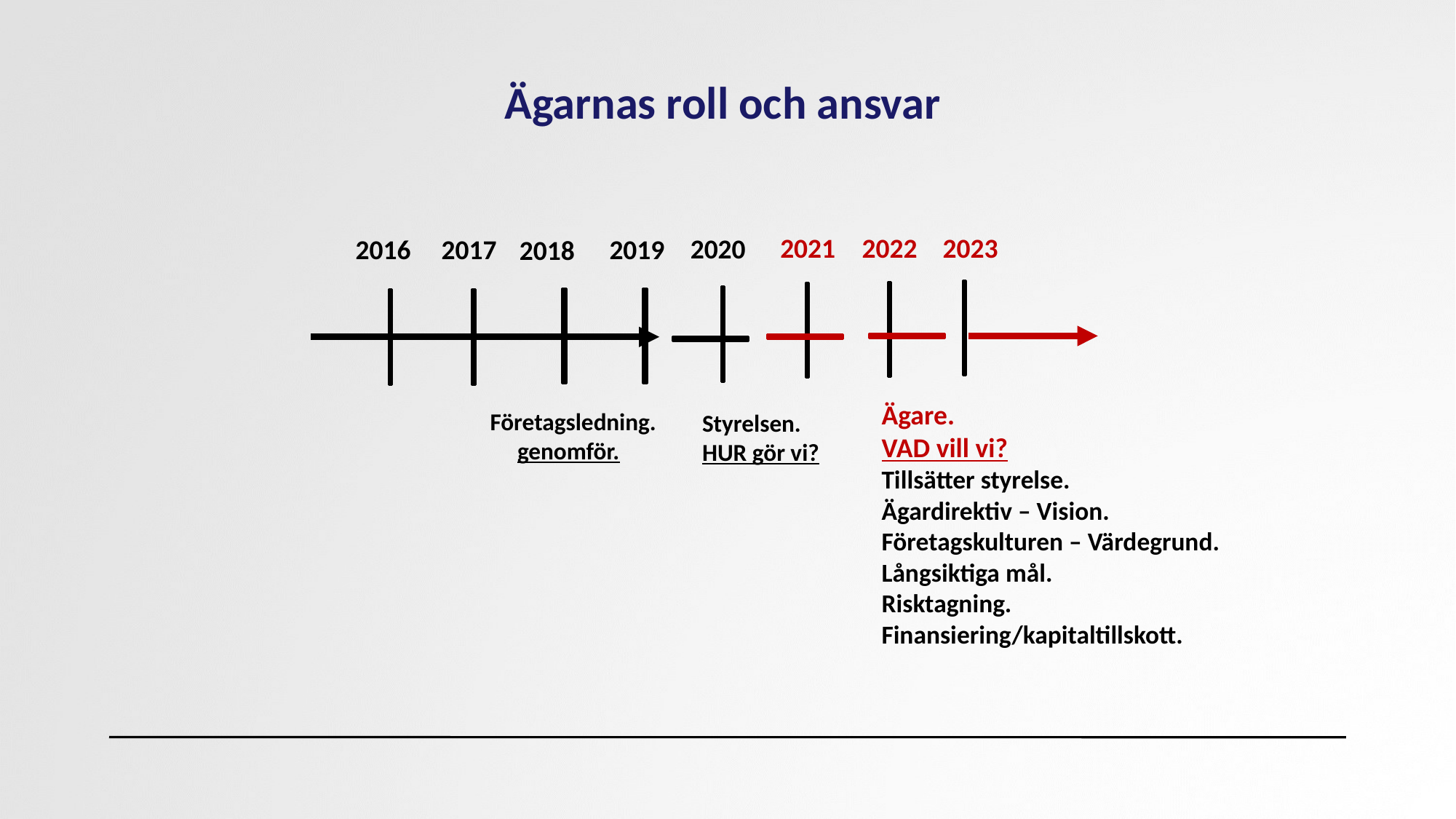

Ägarnas roll och ansvar
2021
2023
2022
2020
2016
2017
2019
2018

Ägare.
VAD vill vi?
Tillsätter styrelse.
Ägardirektiv – Vision.
Företagskulturen – Värdegrund. Långsiktiga mål.
Risktagning.
Finansiering/kapitaltillskott.
Företagsledning.
     genomför.
Styrelsen.
HUR gör vi?